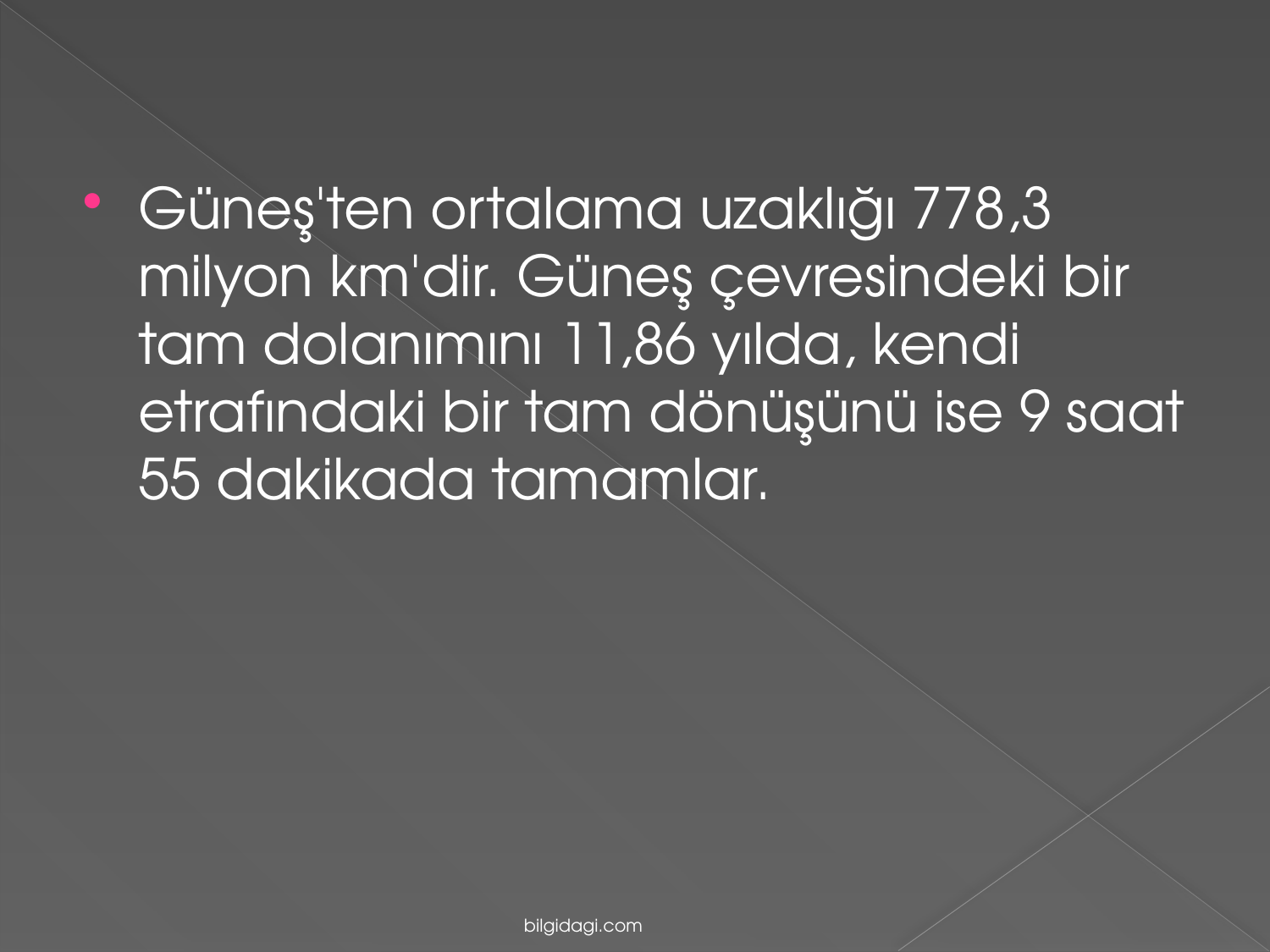

Güneş'ten ortalama uzaklığı 778,3 milyon km'dir. Güneş çevresindeki bir tam dolanımını 11,86 yılda, kendi etrafındaki bir tam dönüşünü ise 9 saat 55 dakikada tamamlar.
bilgidagi.com